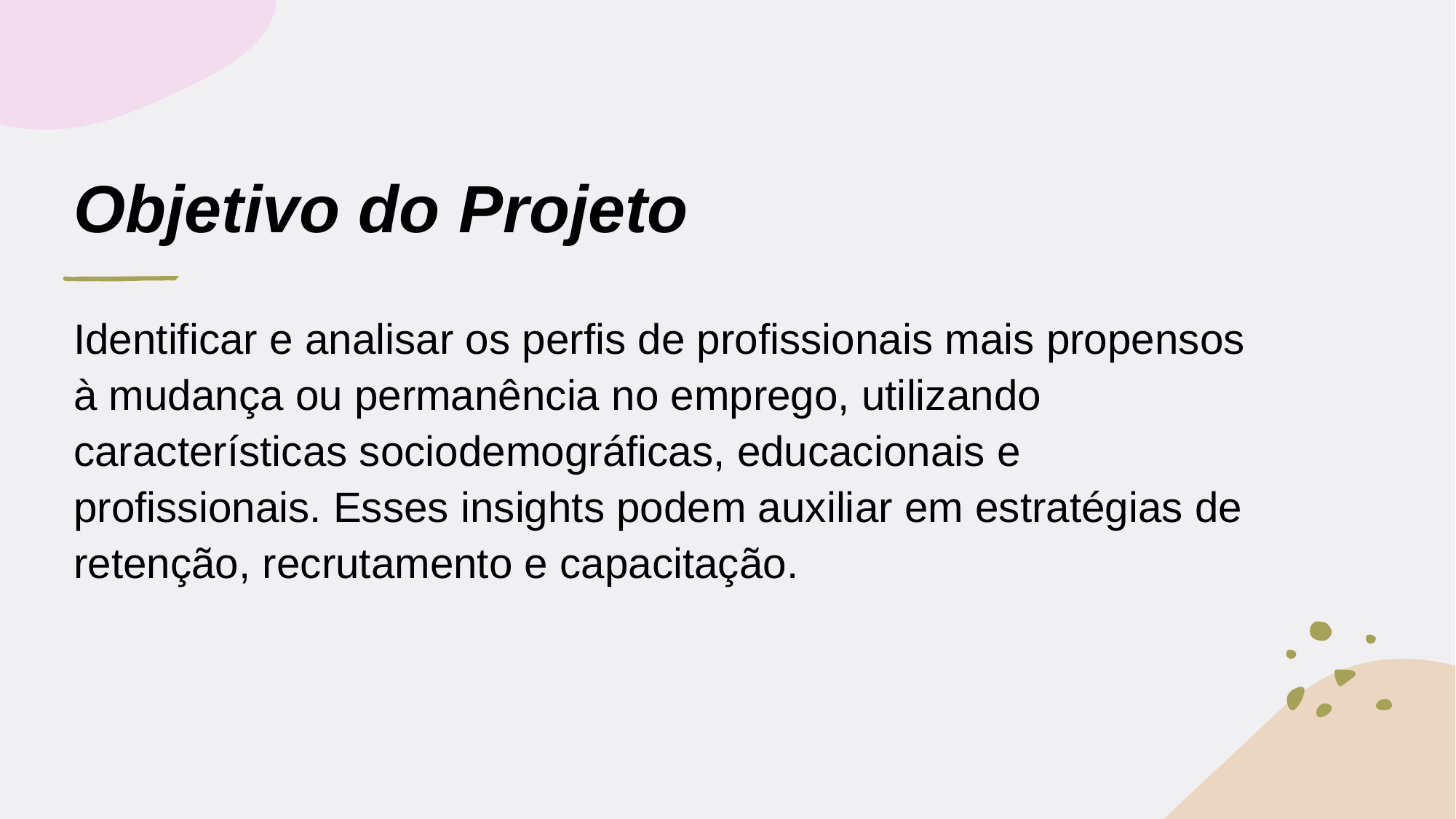

# Objetivo do Projeto
Identificar e analisar os perfis de profissionais mais propensos à mudança ou permanência no emprego, utilizando características sociodemográficas, educacionais e profissionais. Esses insights podem auxiliar em estratégias de retenção, recrutamento e capacitação.